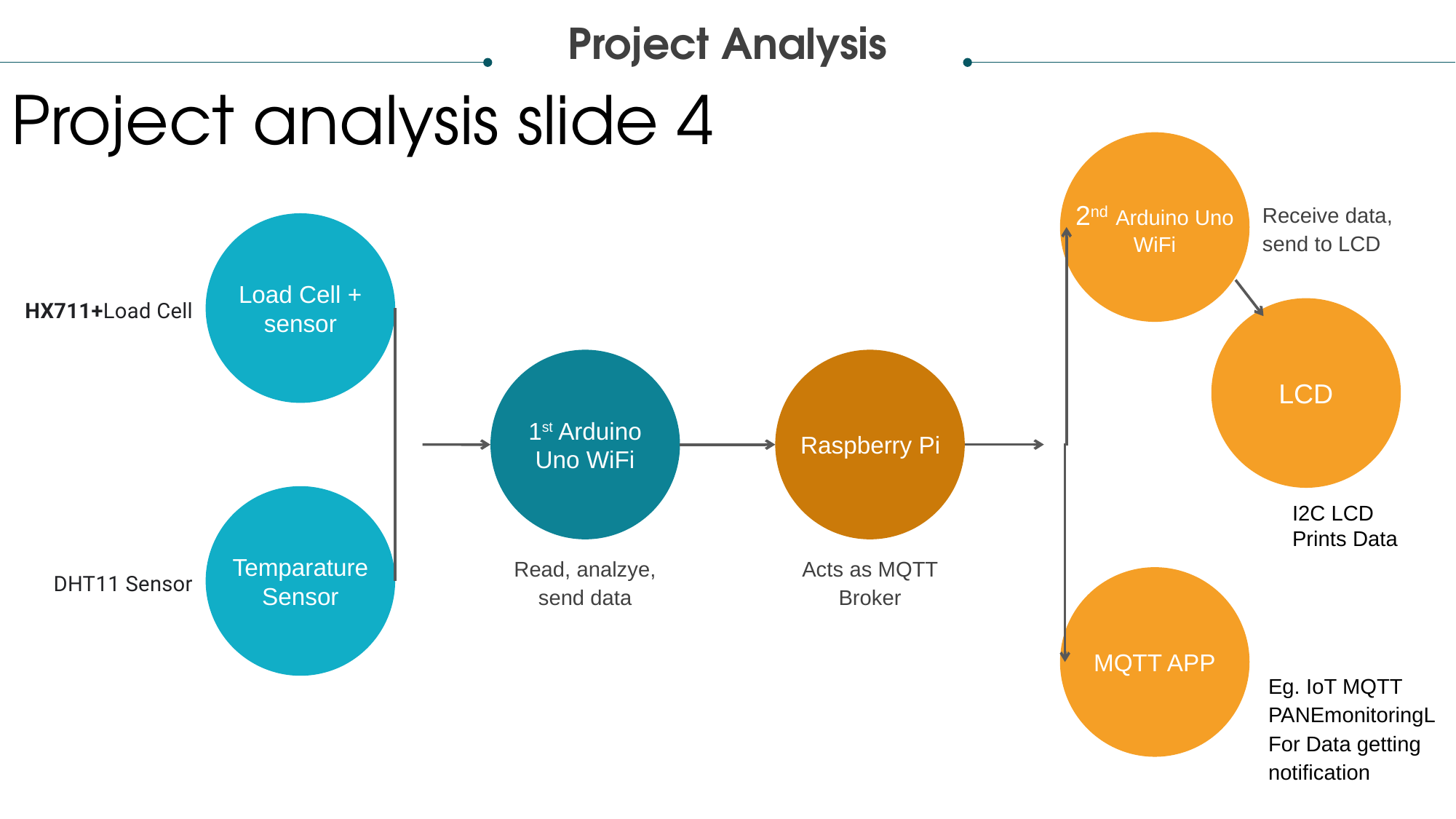

Project Analysis
Project analysis slide 4

2nd Arduino Uno WiFi
Receive data,  send to LCD

Load Cell + sensor
HX711+Load Cell
LCD

1st Arduino Uno WiFi
Raspberry Pi

I2C LCD Prints Data
Temparature Sensor
Read, analzye, send data
Acts as MQTT Broker

DHT11 Sensor
MQTT APP
Eg. IoT MQTT PANEmonitoringL For Data getting notification